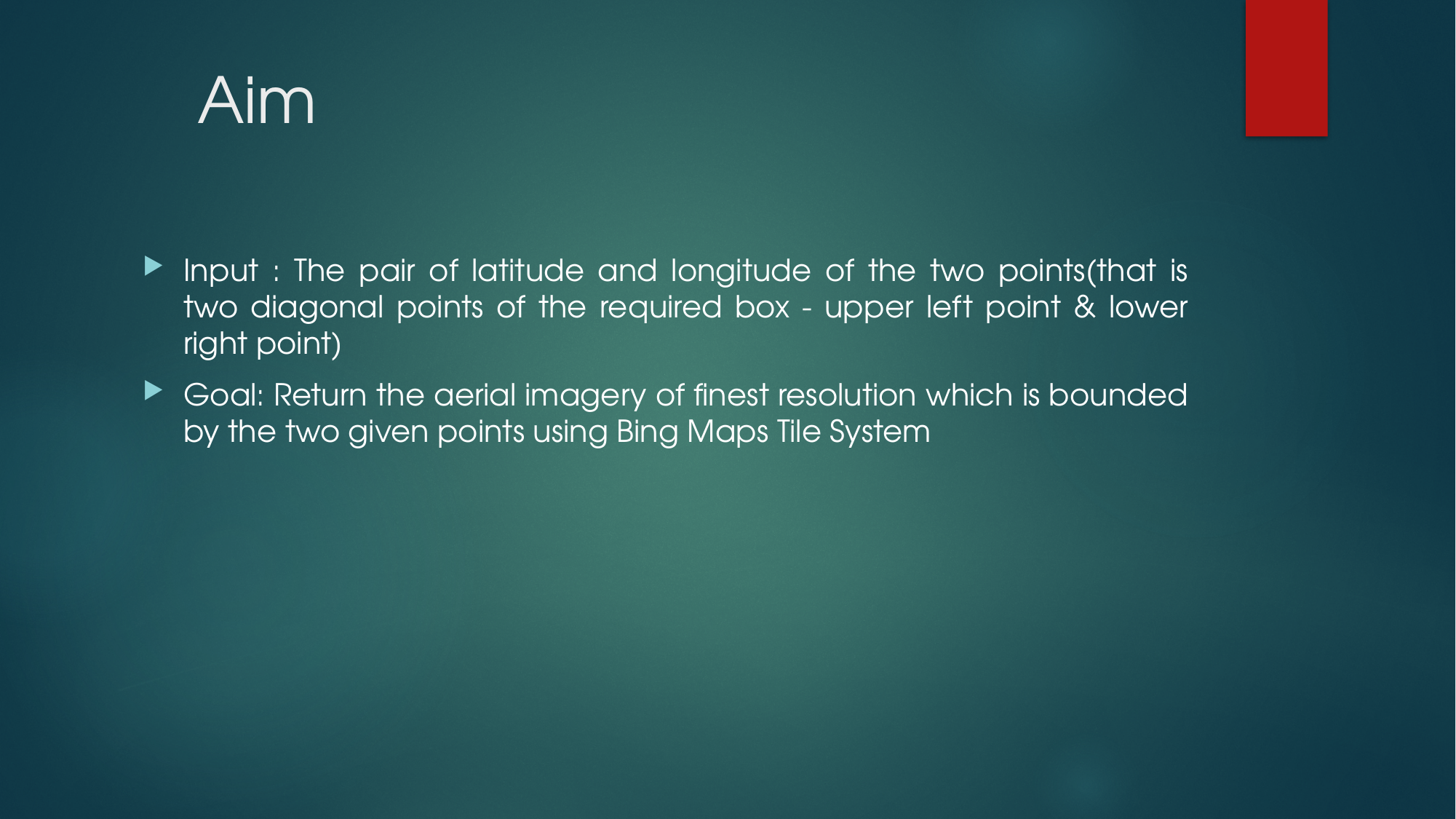

# Aim
Input : The pair of latitude and longitude of the two points(that is two diagonal points of the required box - upper left point & lower right point)
Goal: Return the aerial imagery of finest resolution which is bounded by the two given points using Bing Maps Tile System